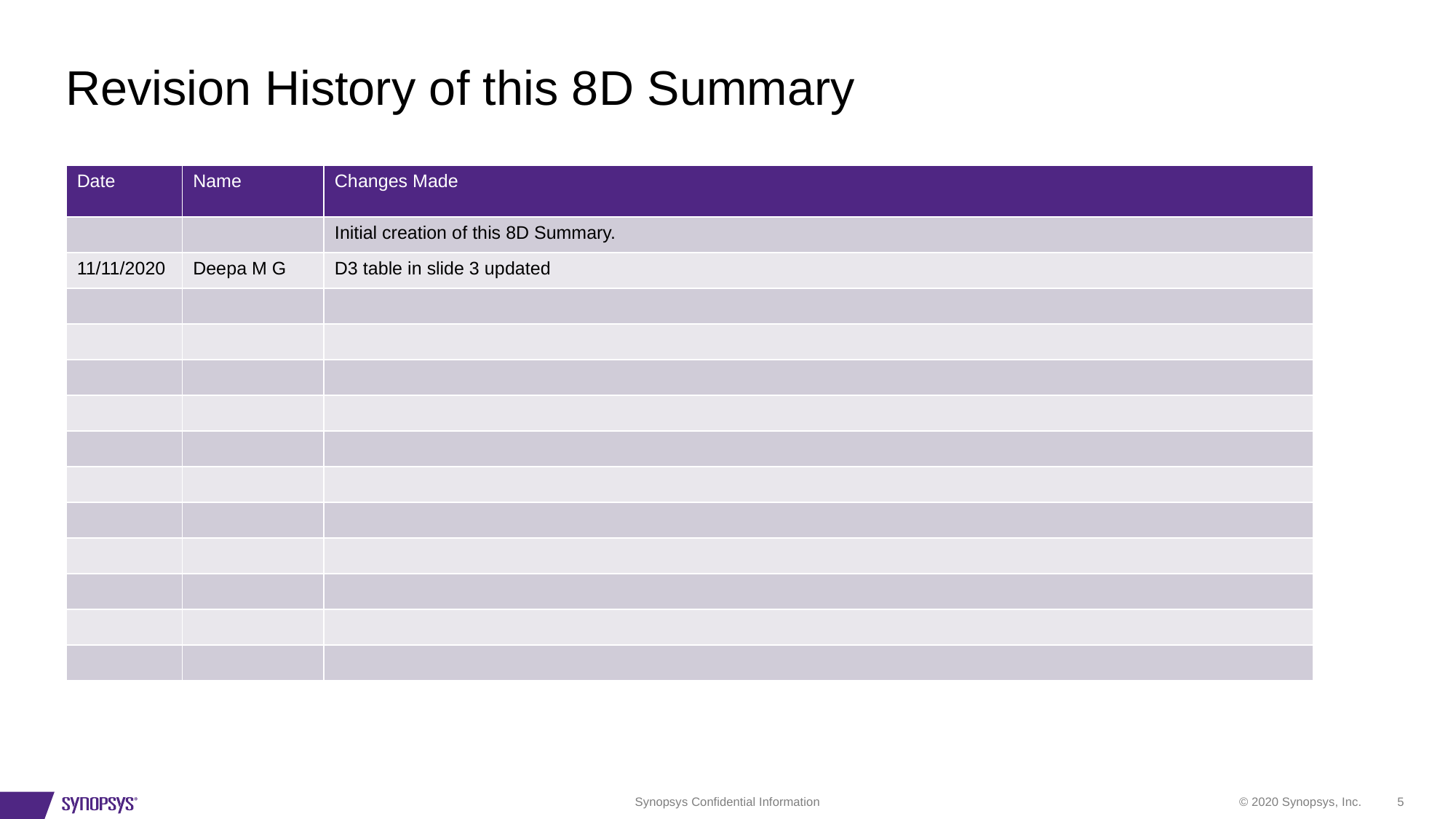

# Revision History of this 8D Summary
| Date | Name | Changes Made |
| --- | --- | --- |
|  |  | Initial creation of this 8D Summary. |
| 11/11/2020 | Deepa M G | D3 table in slide 3 updated |
|  |  |  |
|  |  |  |
|  |  |  |
|  |  |  |
|  |  |  |
|  |  |  |
|  |  |  |
|  |  |  |
|  |  |  |
|  |  |  |
|  |  |  |